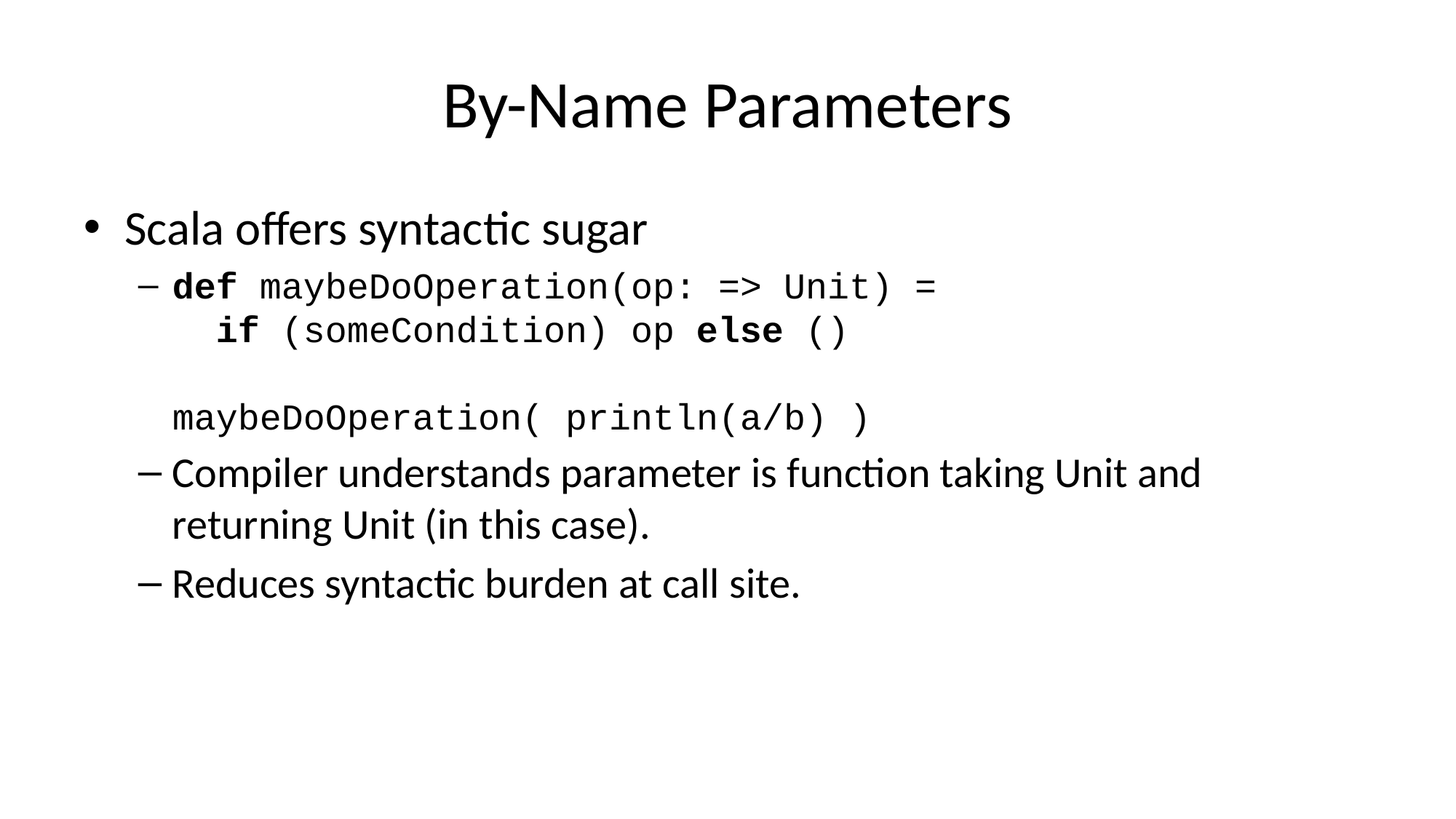

# By-Name Parameters
Scala offers syntactic sugar
def maybeDoOperation(op: => Unit) =
  if (someCondition) op else ()
maybeDoOperation( println(a/b) )
Compiler understands parameter is function taking Unit and returning Unit (in this case).
Reduces syntactic burden at call site.